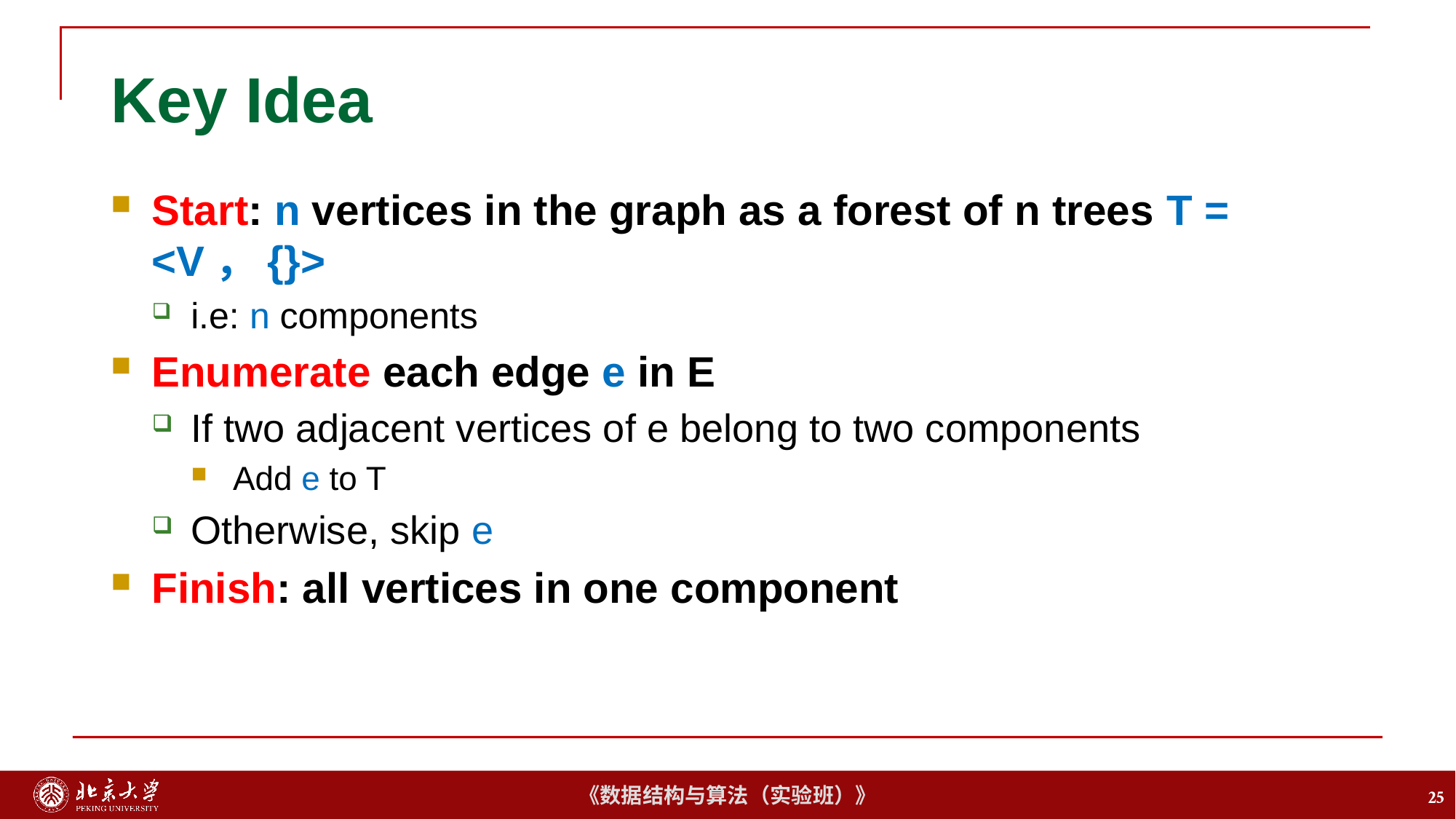

# Key Idea
Start: n vertices in the graph as a forest of n trees T = <V，{}>
i.e: n components
Enumerate each edge e in E
If two adjacent vertices of e belong to two components
Add e to T
Otherwise, skip e
Finish: all vertices in one component
25